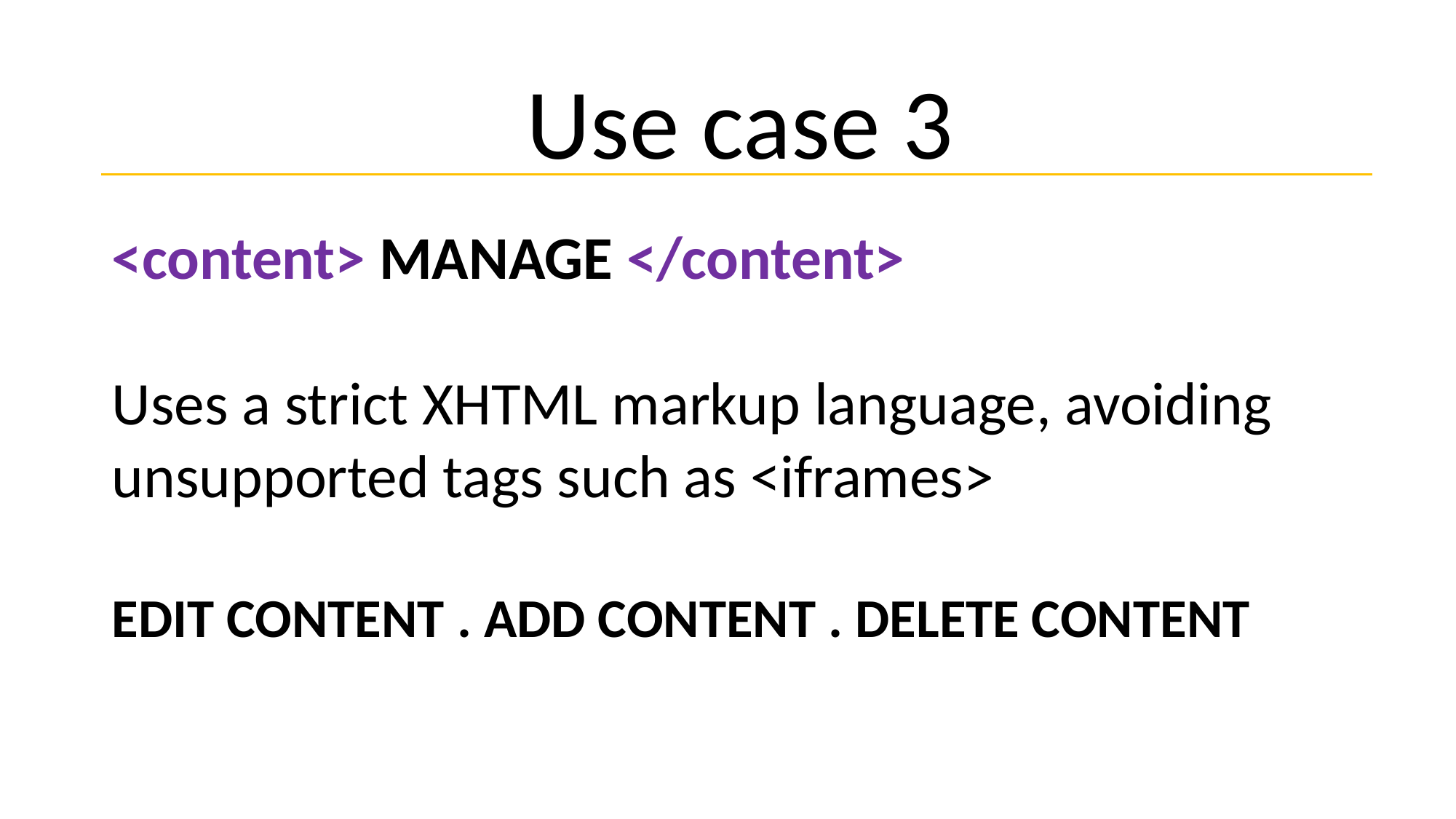

Use case 3
<content> MANAGE </content>

Uses a strict XHTML markup language, avoiding unsupported tags such as <iframes>

EDIT CONTENT . ADD CONTENT . DELETE CONTENT